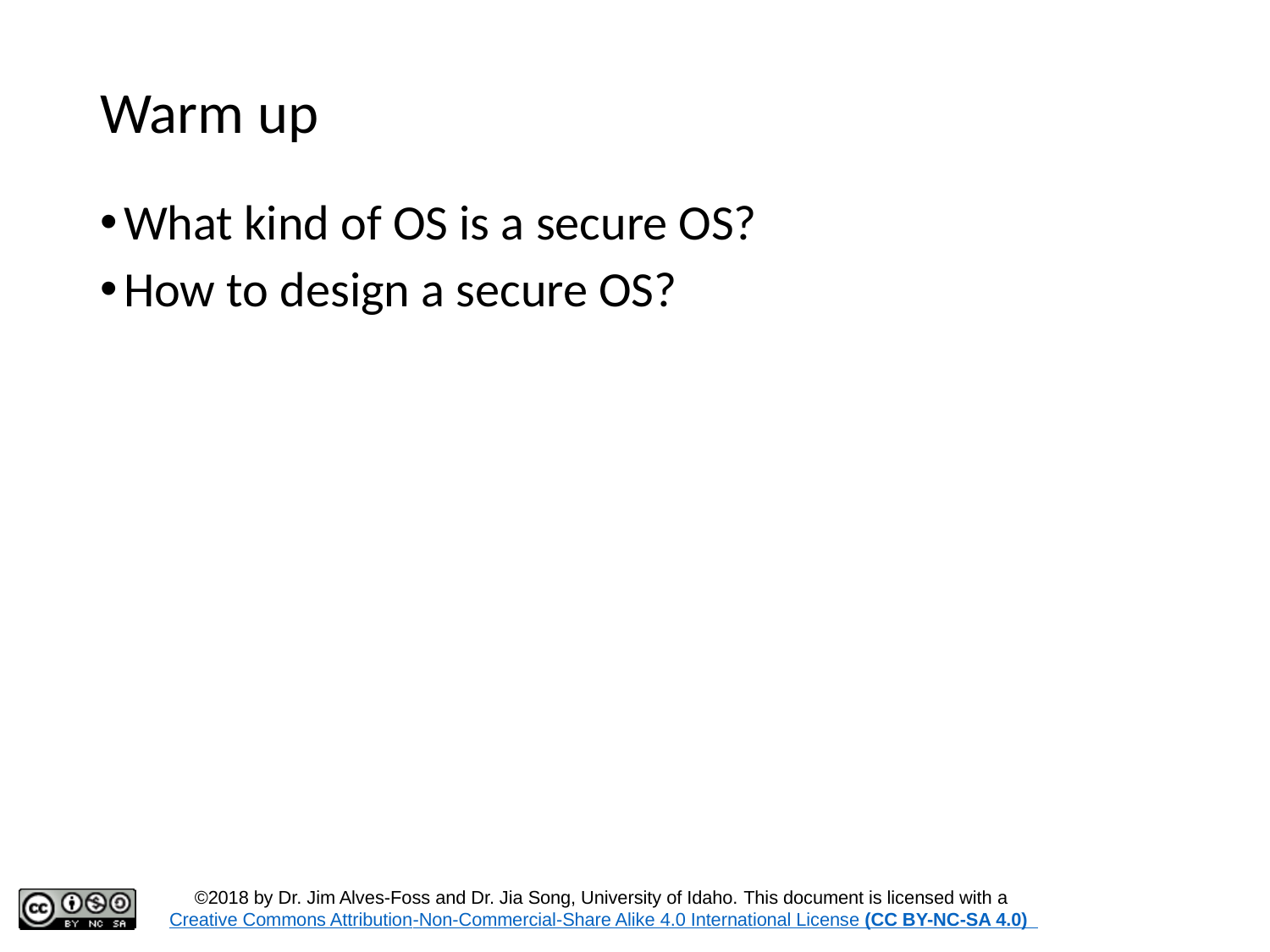

# Warm up
What kind of OS is a secure OS?
How to design a secure OS?